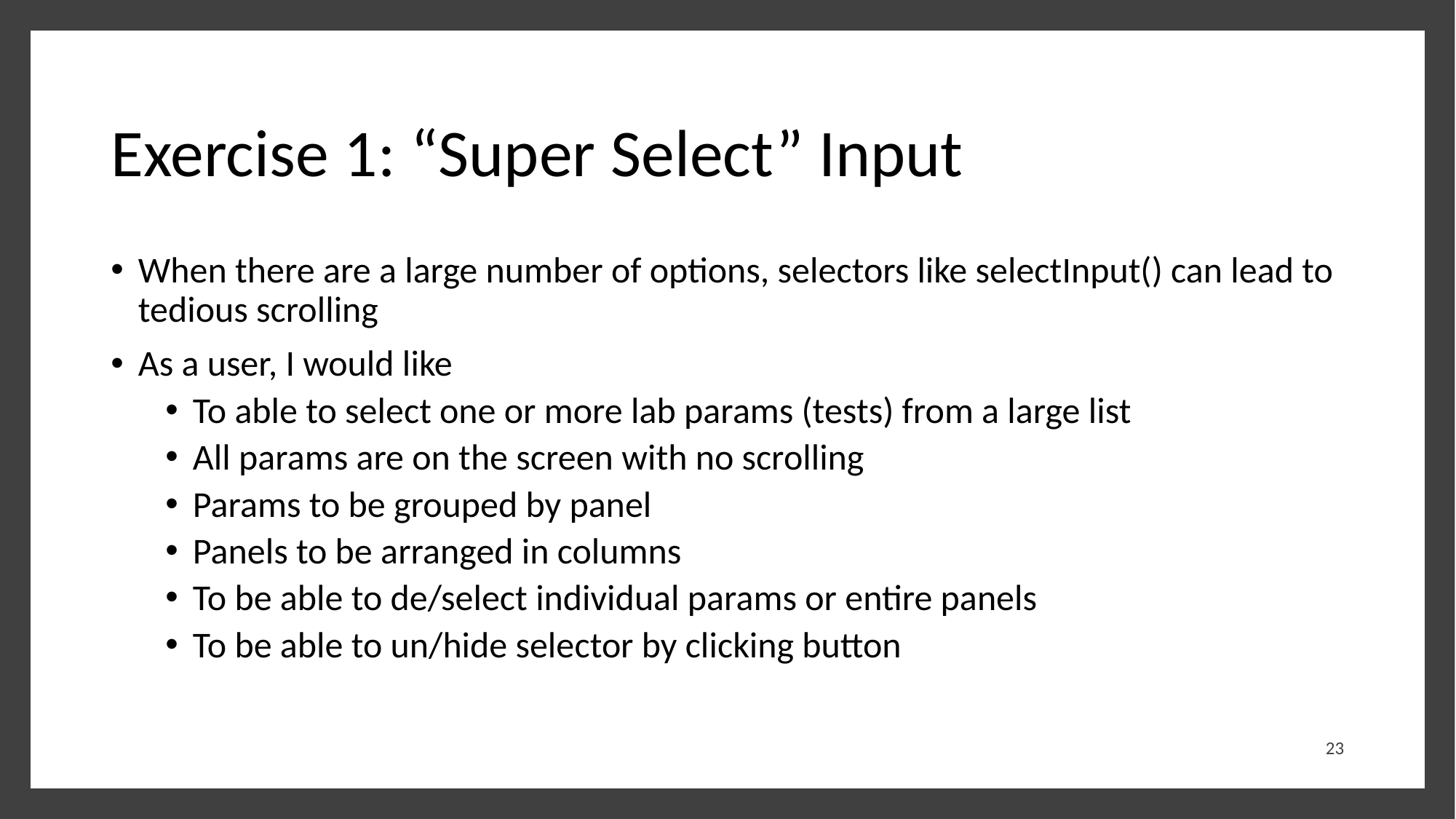

# Exercise 1: “Super Select” Input
When there are a large number of options, selectors like selectInput() can lead to tedious scrolling
As a user, I would like
To able to select one or more lab params (tests) from a large list
All params are on the screen with no scrolling
Params to be grouped by panel
Panels to be arranged in columns
To be able to de/select individual params or entire panels
To be able to un/hide selector by clicking button
23